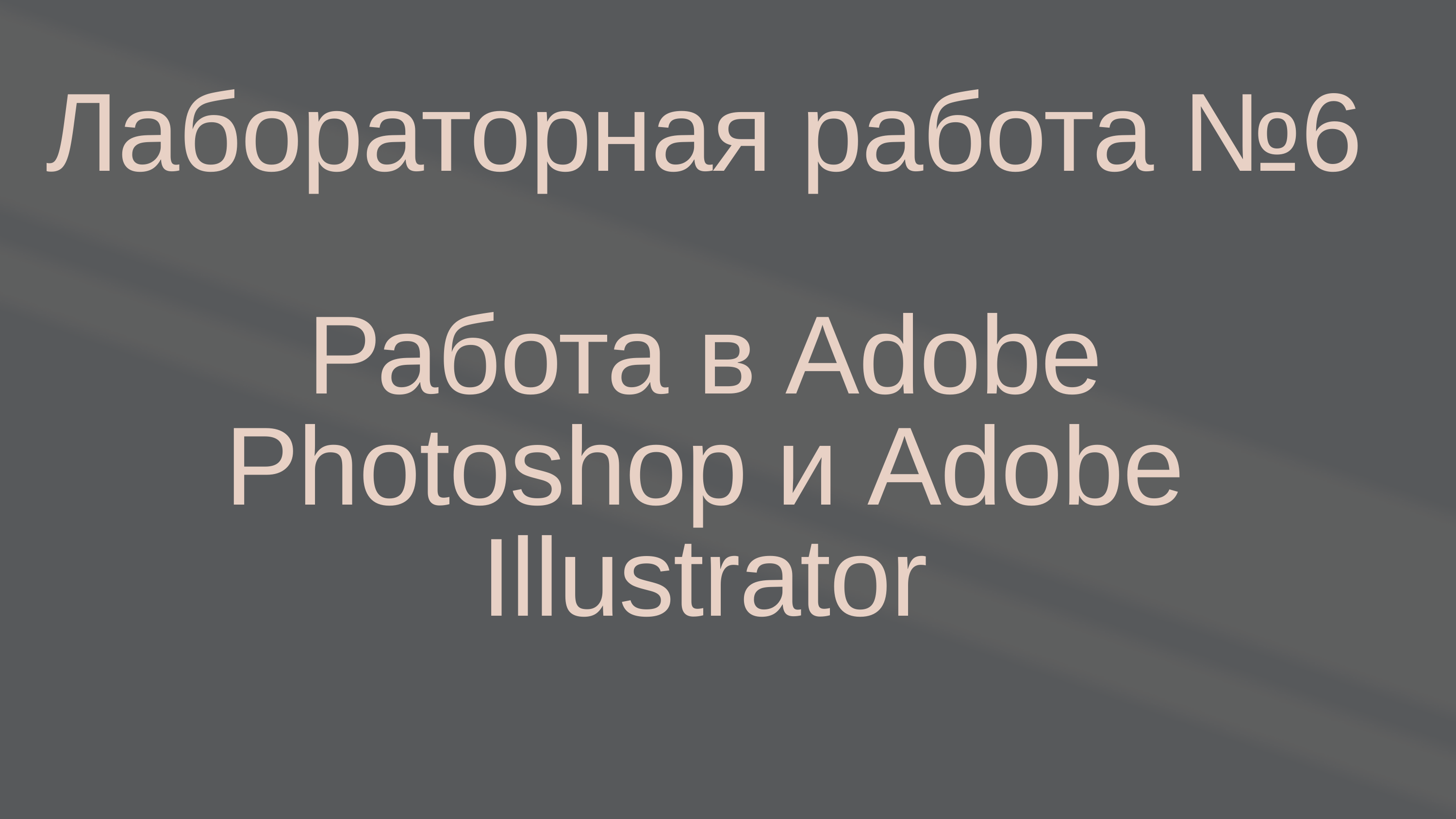

Лабораторная работа №6

Работа в Adobe Photoshop и Adobe Illustrator